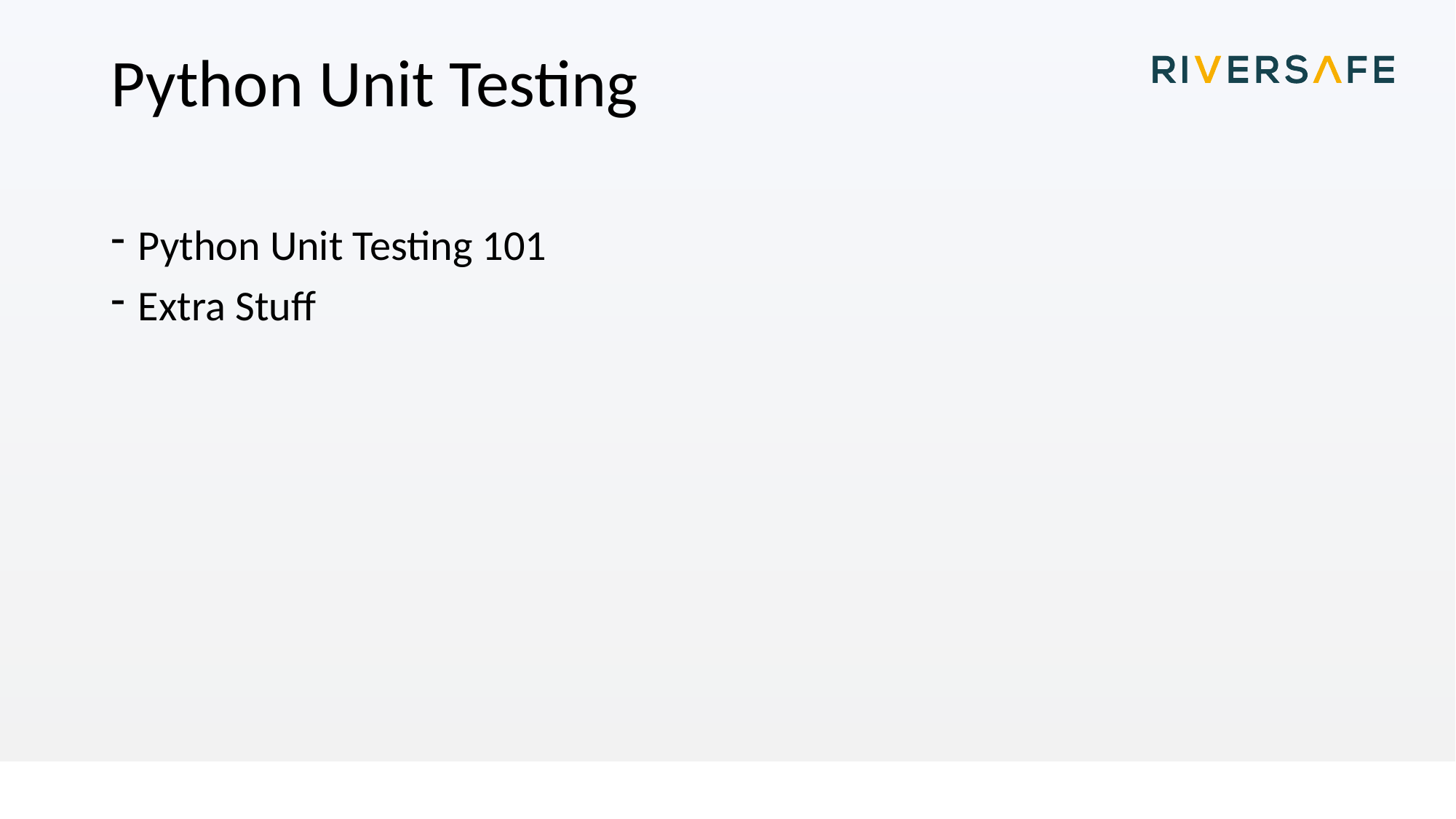

# Python Unit Testing
Python Unit Testing 101
Extra Stuff